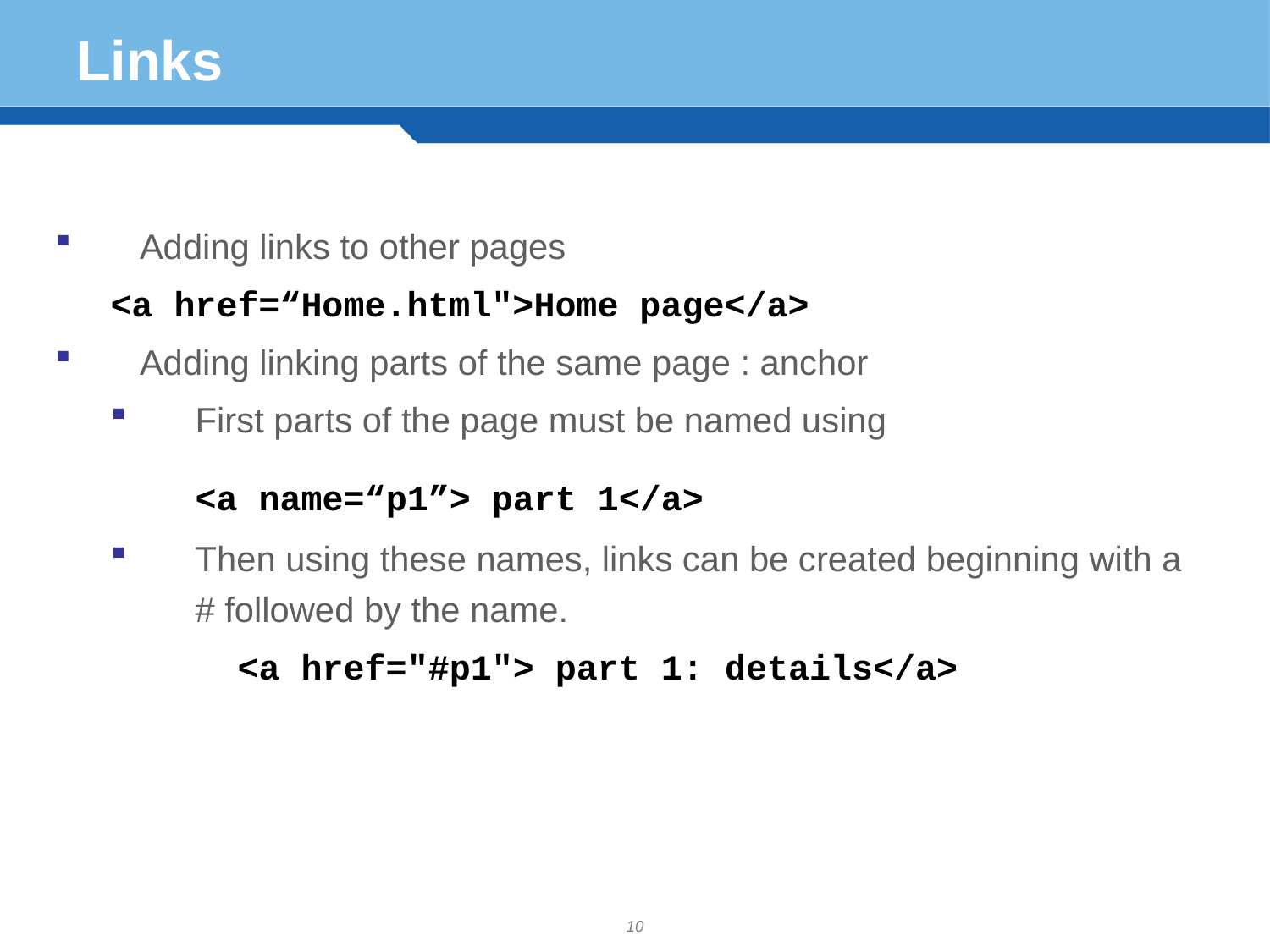

# Links
Adding links to other pages
<a href=“Home.html">Home page</a>
Adding linking parts of the same page : anchor
First parts of the page must be named using
	<a name=“p1”> part 1</a>
Then using these names, links can be created beginning with a # followed by the name.
	<a href="#p1"> part 1: details</a>
10